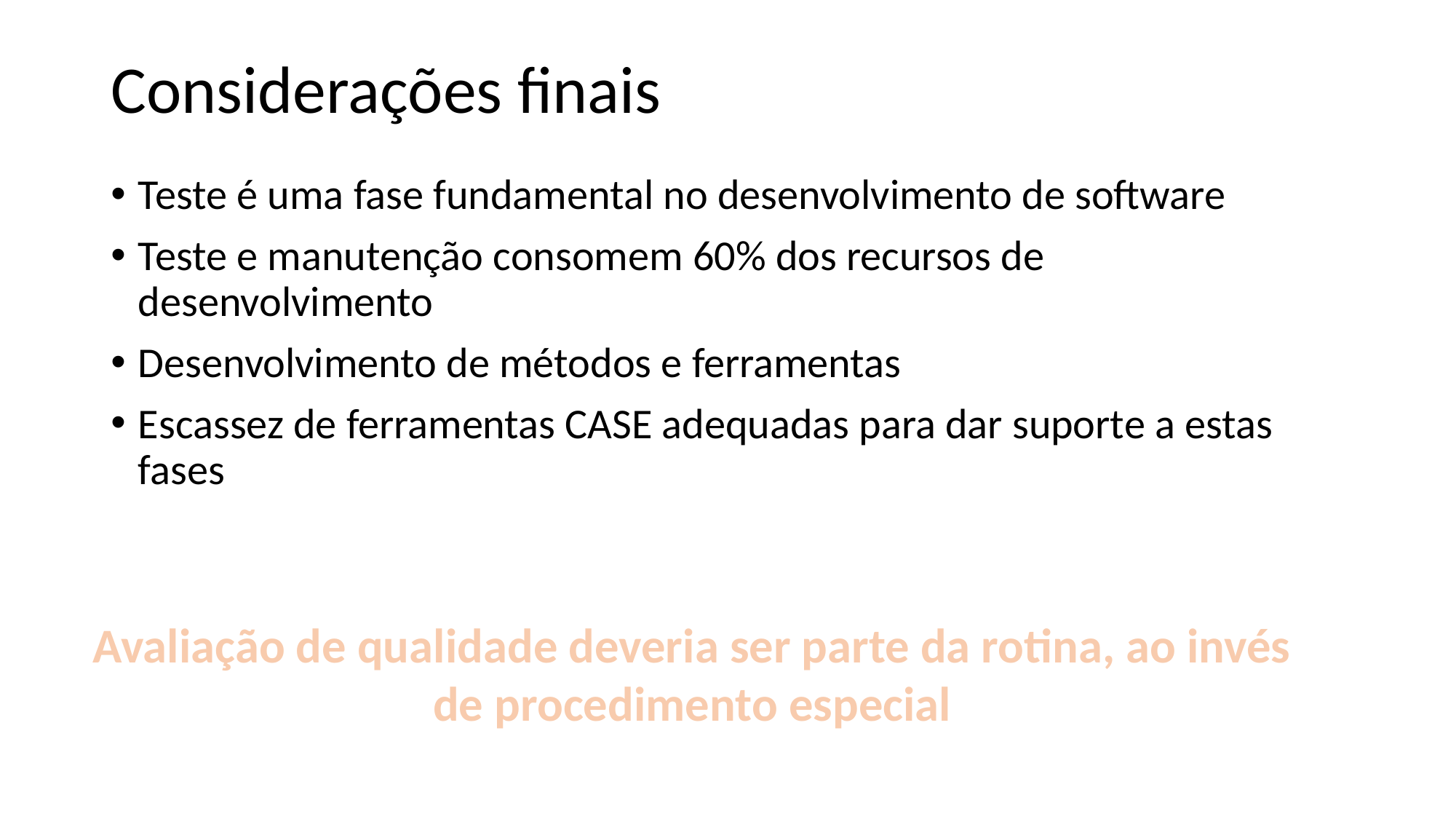

# Considerações finais
Teste é uma fase fundamental no desenvolvimento de software
Teste e manutenção consomem 60% dos recursos de desenvolvimento
Desenvolvimento de métodos e ferramentas
Escassez de ferramentas CASE adequadas para dar suporte a estas fases
Avaliação de qualidade deveria ser parte da rotina, ao invés de procedimento especial